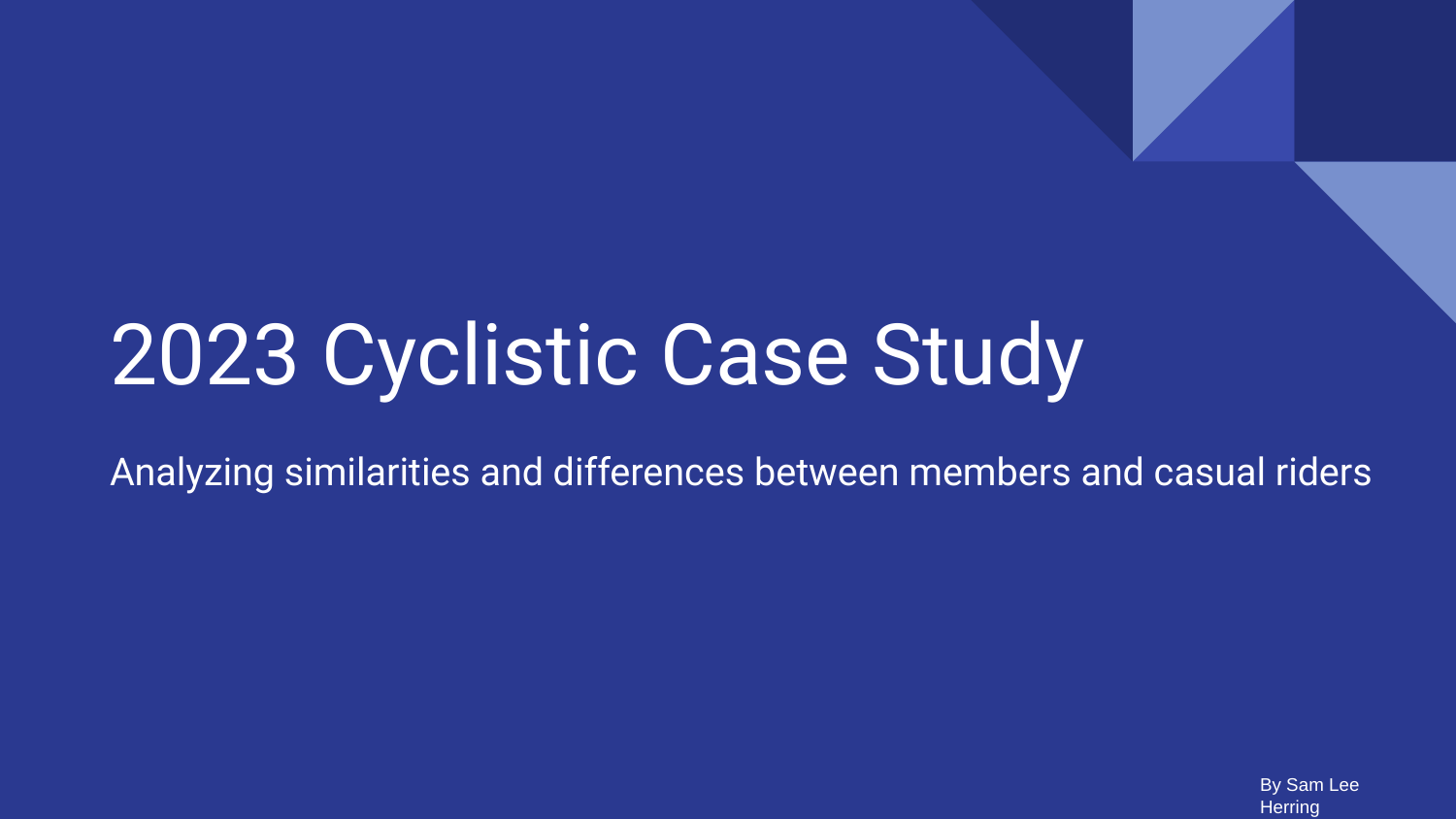

# 2023 Cyclistic Case Study
Analyzing similarities and differences between members and casual riders
By Sam Lee Herring